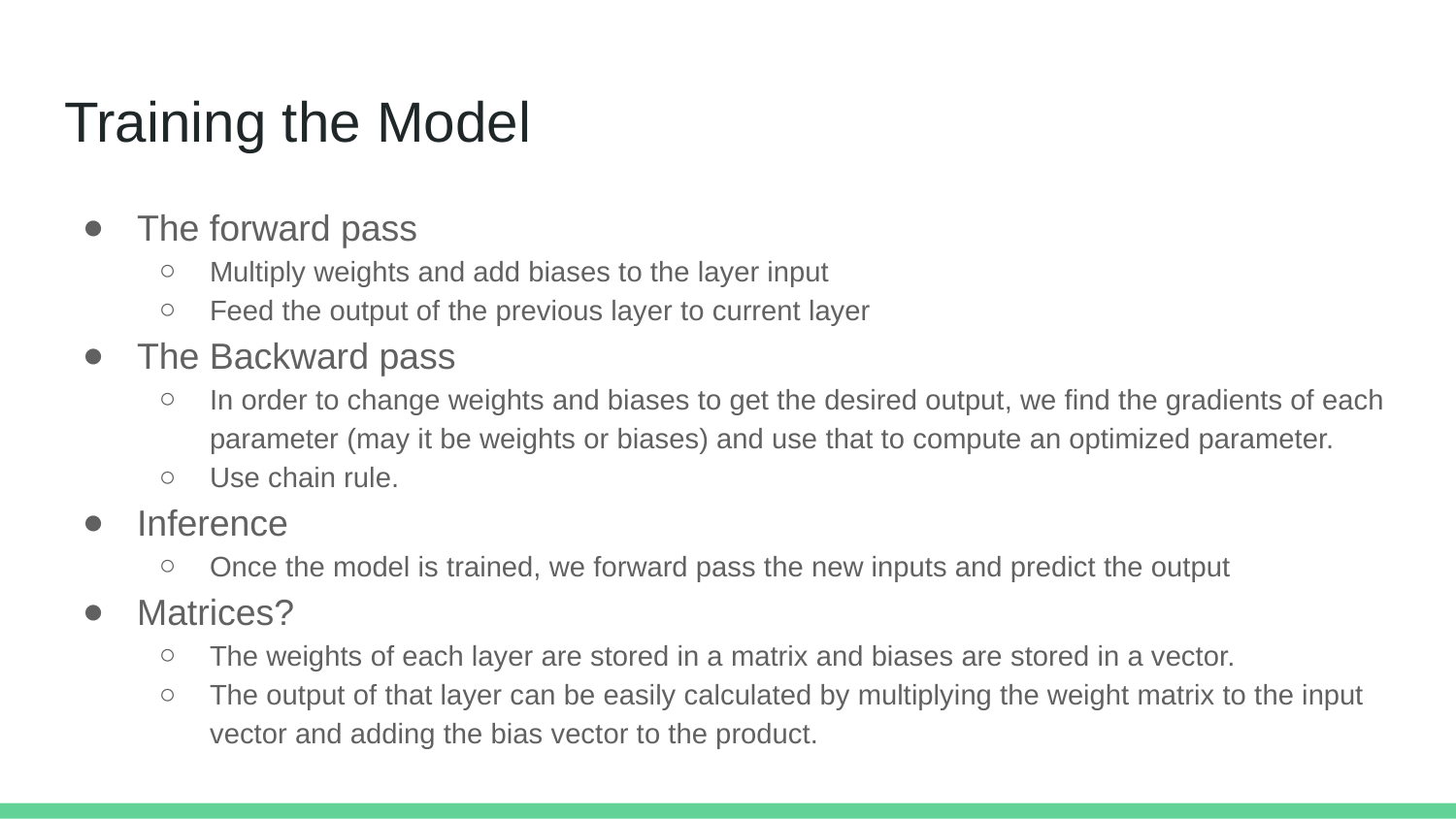

# Training the Model
The forward pass
Multiply weights and add biases to the layer input
Feed the output of the previous layer to current layer
The Backward pass
In order to change weights and biases to get the desired output, we find the gradients of each parameter (may it be weights or biases) and use that to compute an optimized parameter.
Use chain rule.
Inference
Once the model is trained, we forward pass the new inputs and predict the output
Matrices?
The weights of each layer are stored in a matrix and biases are stored in a vector.
The output of that layer can be easily calculated by multiplying the weight matrix to the input vector and adding the bias vector to the product.